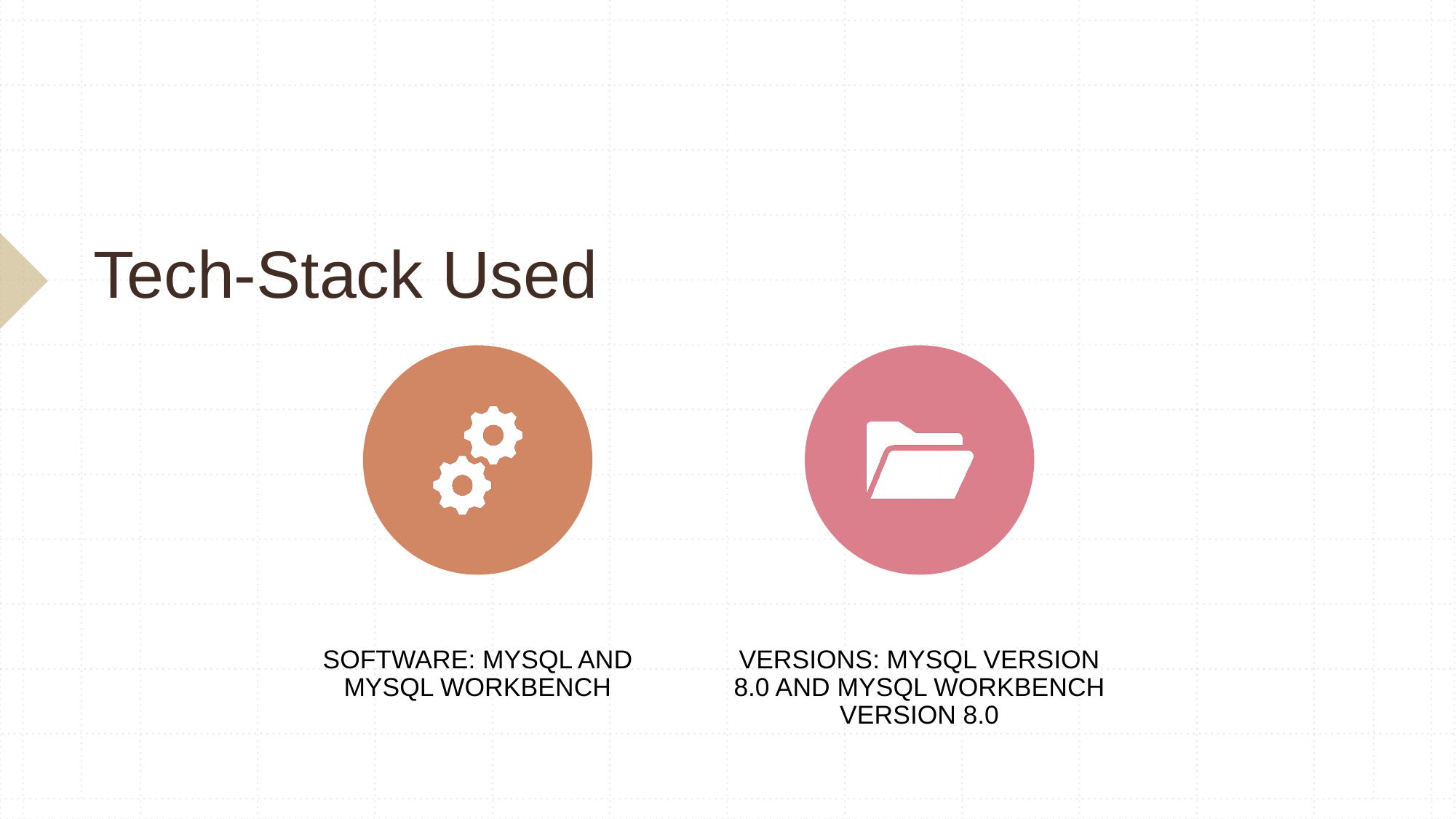

# Tech-Stack Used

SOFTWARE: MYSQL AND MYSQL WORKBENCH

VERSIONS: MYSQL VERSION 8.0 AND MYSQL WORKBENCH VERSION 8.0